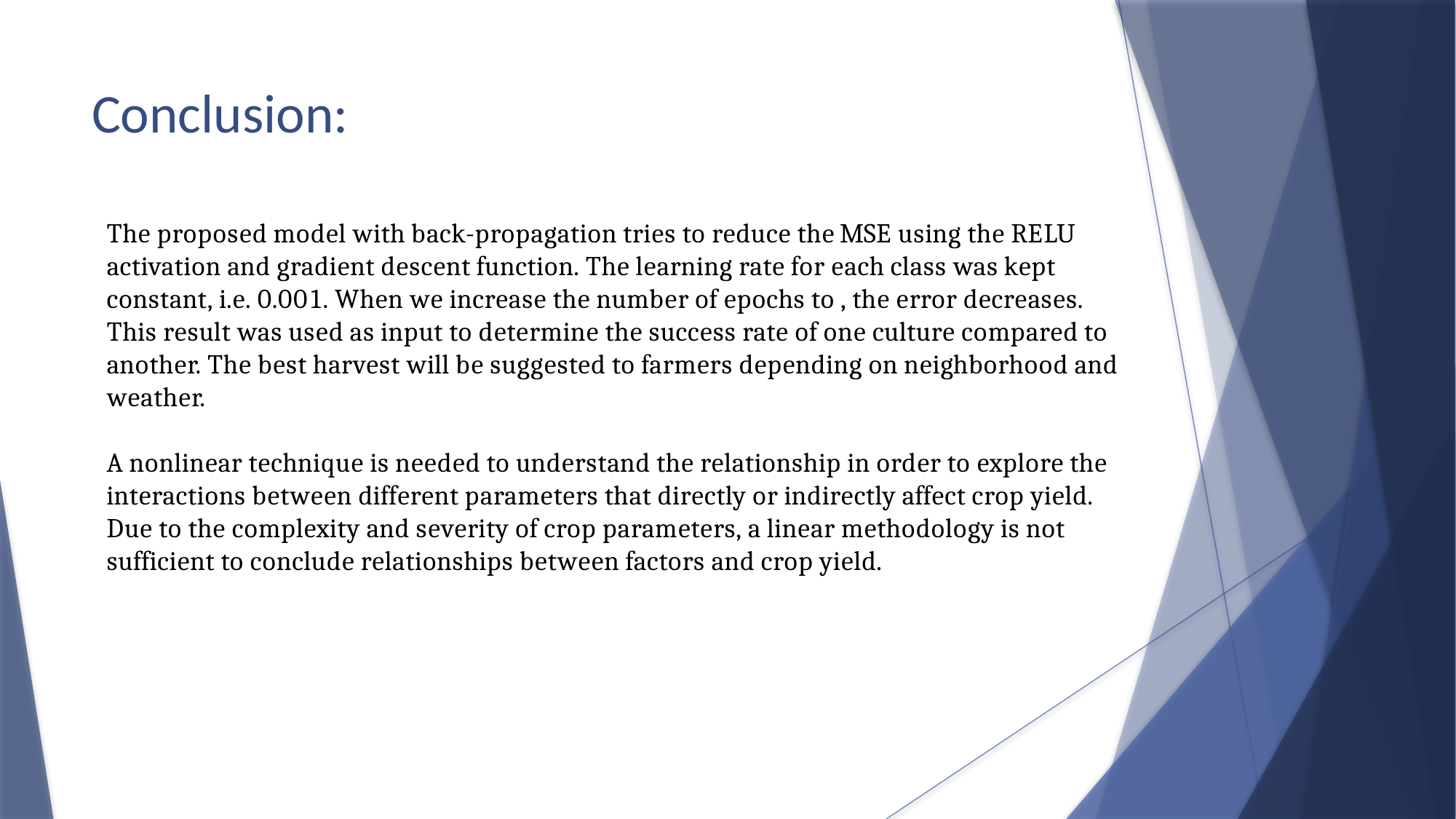

# Conclusion:
The proposed model with back-propagation tries to reduce the MSE using the RELU activation and gradient descent function. The learning rate for each class was kept constant, i.e. 0.001. When we increase the number of epochs to , the error decreases. This result was used as input to determine the success rate of one culture compared to another. The best harvest will be suggested to farmers depending on neighborhood and weather.

A nonlinear technique is needed to understand the relationship in order to explore the interactions between different parameters that directly or indirectly affect crop yield. Due to the complexity and severity of crop parameters, a linear methodology is not sufficient to conclude relationships between factors and crop yield.